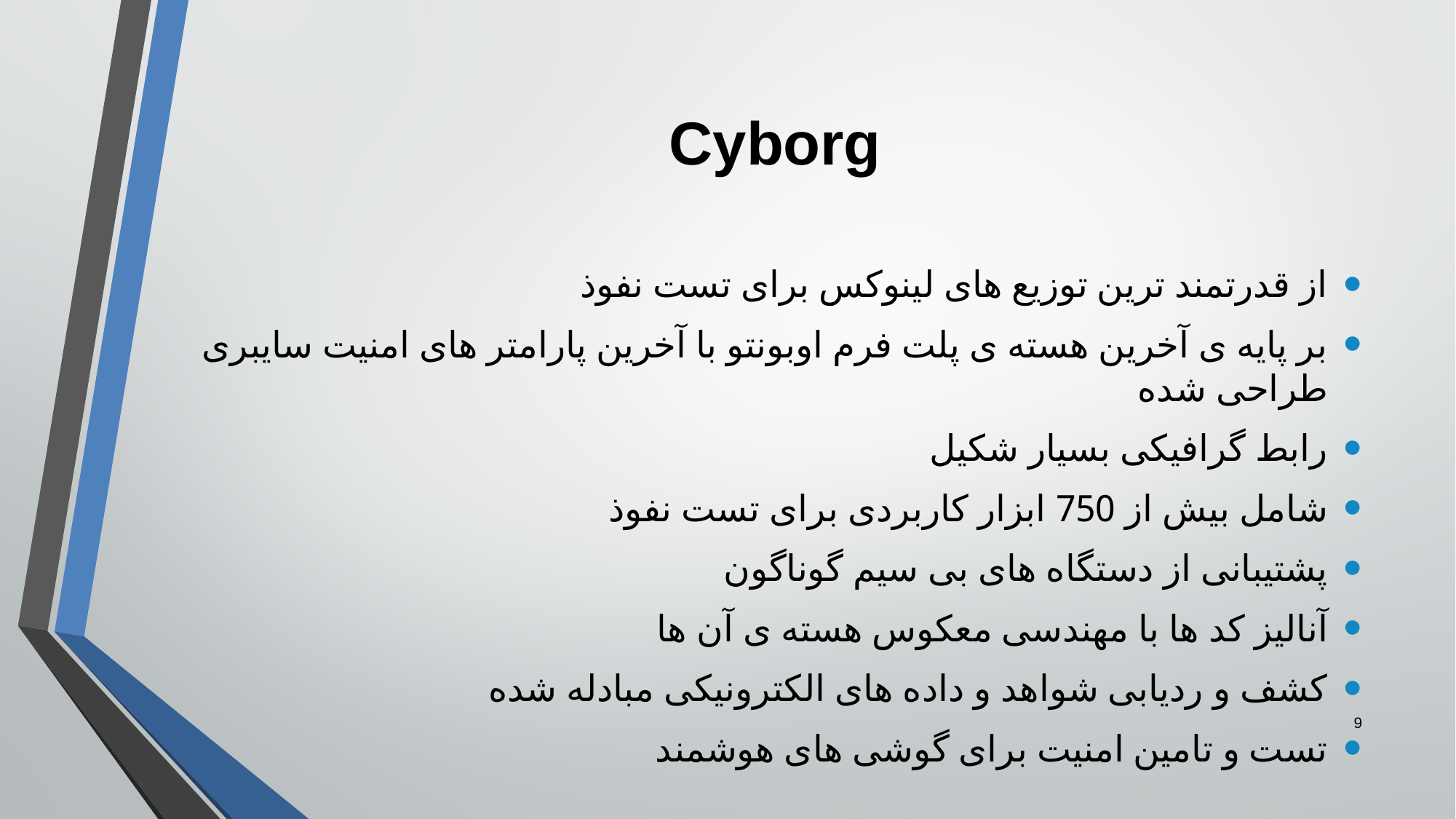

Cyborg
از قدرتمند ترین توزیع های لینوکس برای تست نفوذ
بر پایه ی آخرین هسته ی پلت فرم اوبونتو با آخرین پارامتر های امنیت سایبری طراحی شده
رابط گرافیکی بسیار شکیل
شامل بیش از 750 ابزار کاربردی برای تست نفوذ
پشتیبانی از دستگاه های بی سیم گوناگون
آنالیز کد ها با مهندسی معکوس هسته ی آن ها
کشف و ردیابی شواهد و داده های الکترونیکی مبادله شده
تست و تامین امنیت برای گوشی های هوشمند
9